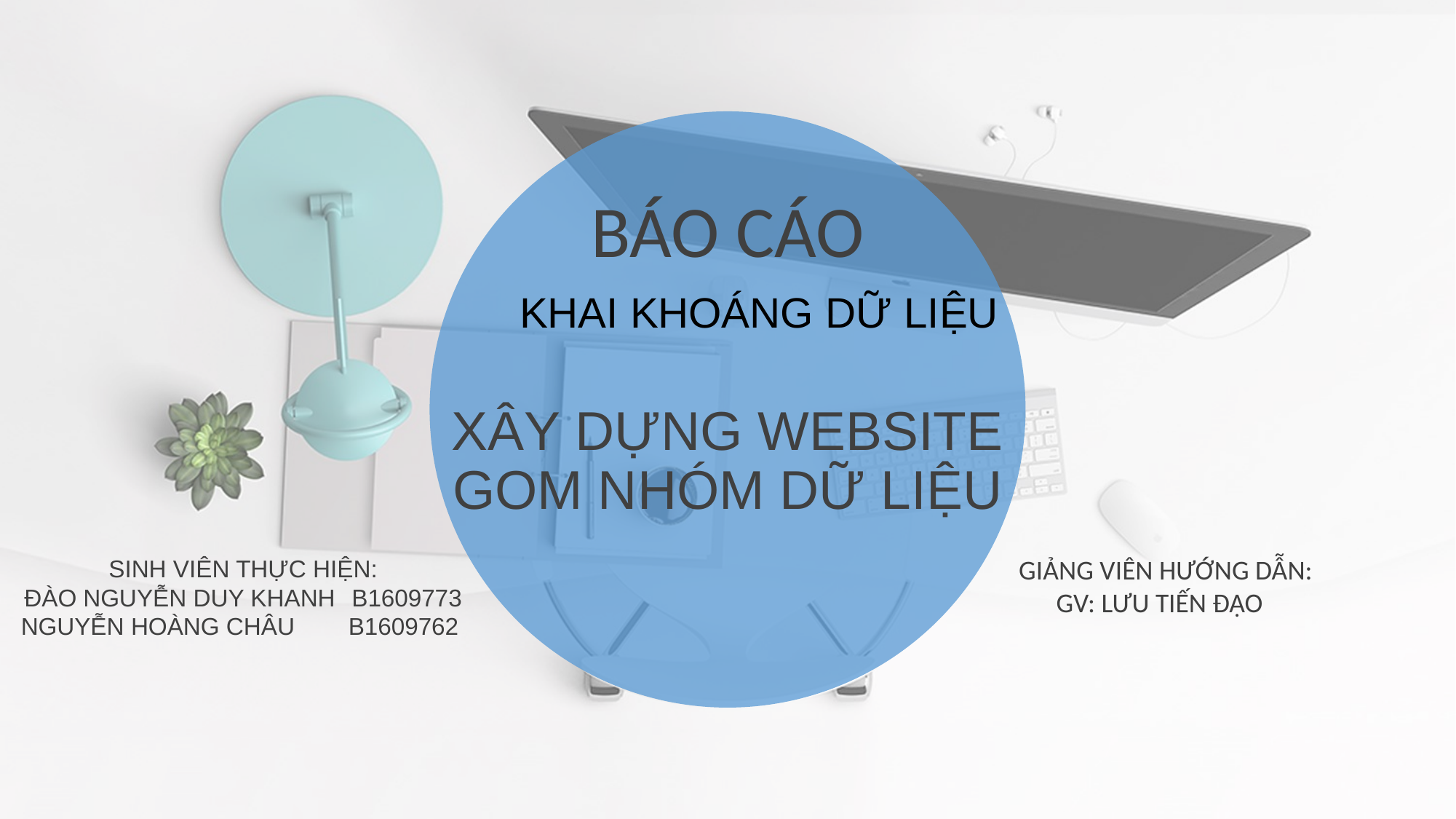

BÁO CÁO
KHAI KHOÁNG DỮ LIỆU
XÂY DỰNG WEBSITE GOM NHÓM DỮ LIỆU
GIẢNG VIÊN HƯỚNG DẪN:
GV: LƯU TIẾN ĐẠO
SINH VIÊN THỰC HIỆN:
ĐÀO NGUYỄN DUY KHANH	B1609773
NGUYỄN HOÀNG CHÂU	B1609762